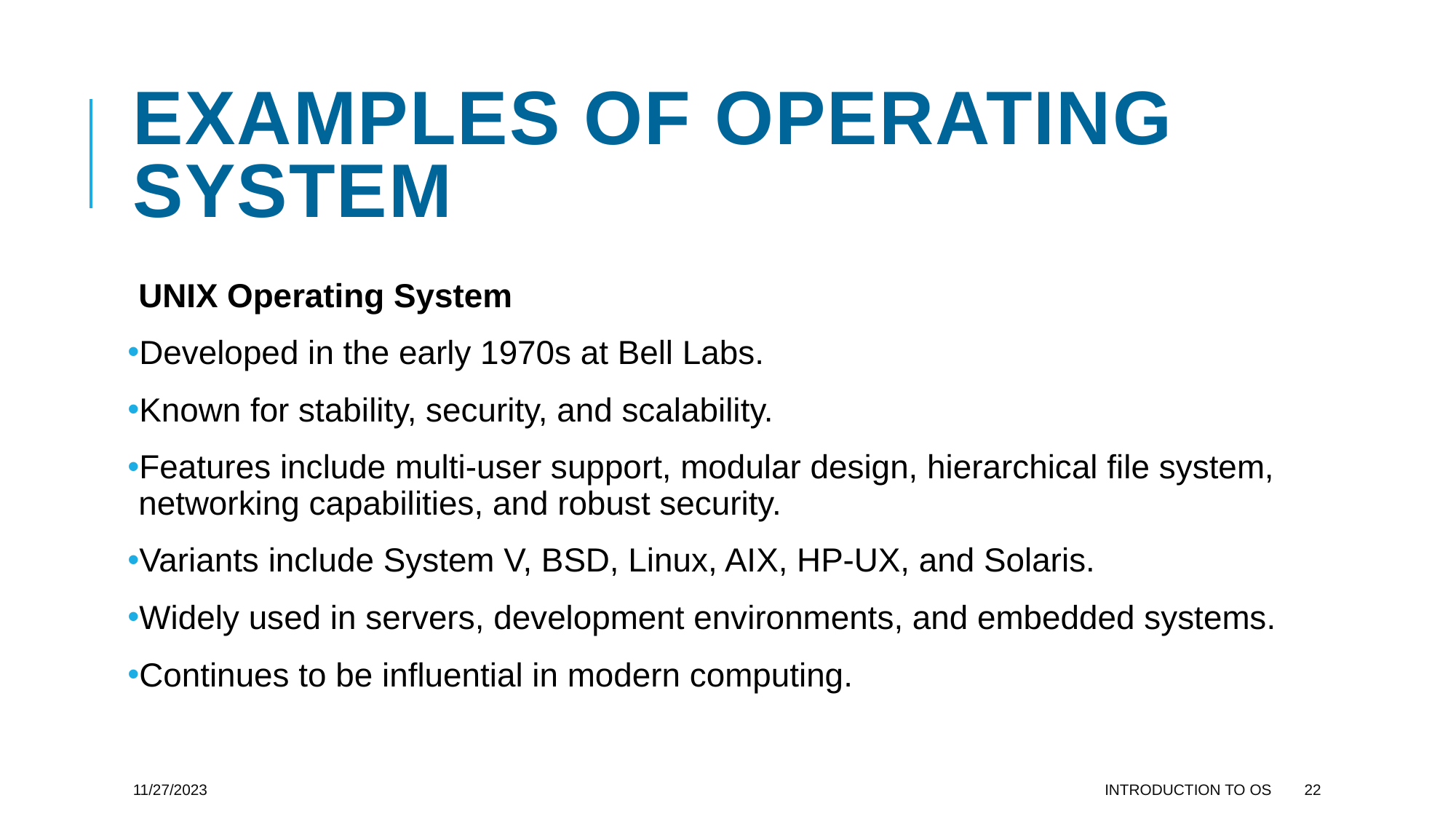

# Examples of Operating System
UNIX Operating System
Developed in the early 1970s at Bell Labs.
Known for stability, security, and scalability.
Features include multi-user support, modular design, hierarchical file system, networking capabilities, and robust security.
Variants include System V, BSD, Linux, AIX, HP-UX, and Solaris.
Widely used in servers, development environments, and embedded systems.
Continues to be influential in modern computing.

11/27/2023
Introduction to OS
22